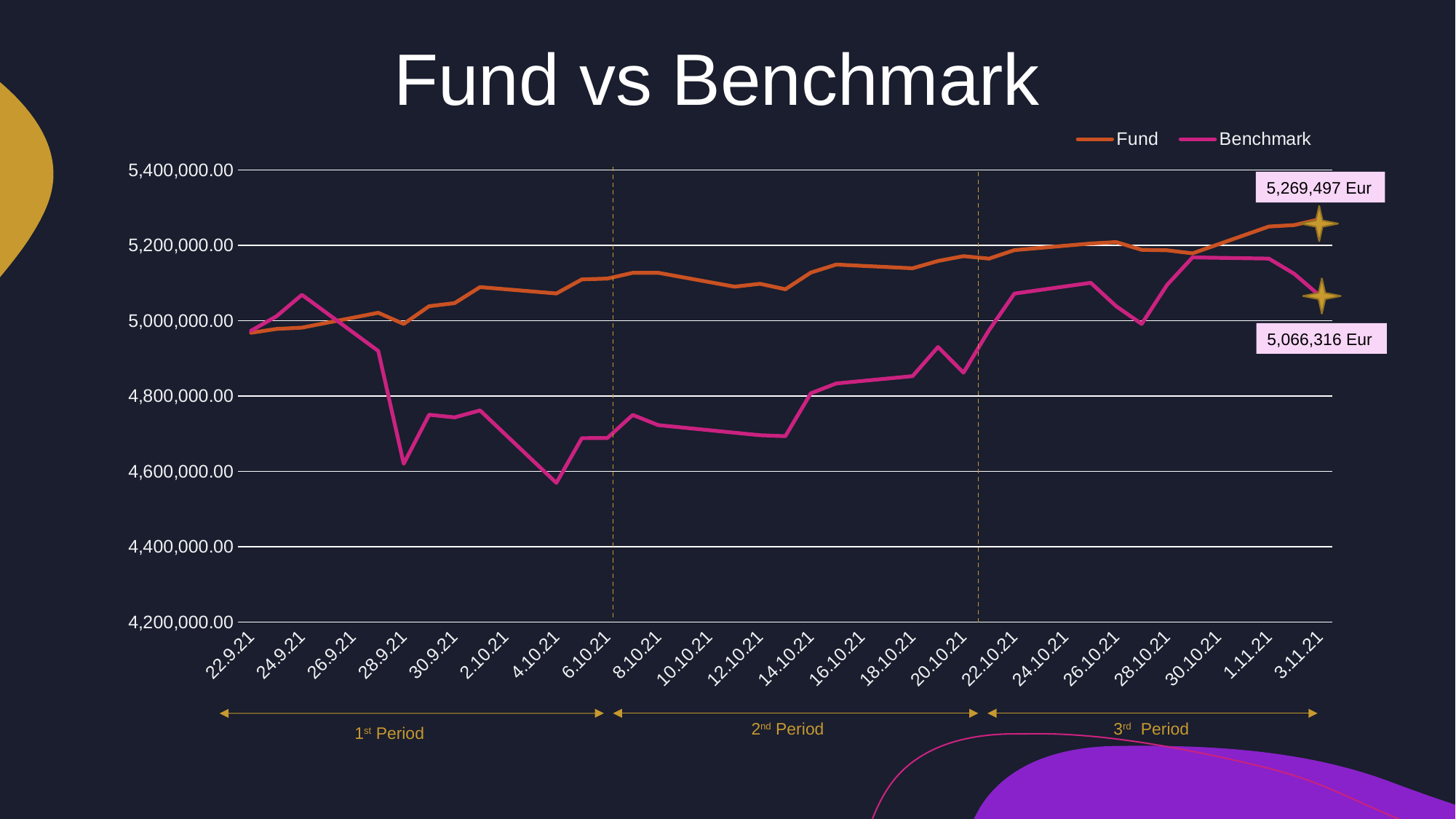

# Fund vs Benchmark

### Chart

| Category | Fund  | Benchmark |
|---|---|---|
| 44461 | 4967976.276794386 | 4973448.303644471 |
| 44462 | 4978206.0749060605 | 5011776.340800021 |
| 44463 | 4981704.498269019 | 5068802.785702189 |
| 44466 | 5021082.386572527 | 4919841.240909304 |
| 44467 | 4991494.013058808 | 4620263.694546901 |
| 44468 | 5038529.935527742 | 4750515.663205257 |
| 44469 | 5046709.94776031 | 4743559.403208679 |
| 44470 | 5089252.093972568 | 4762059.017838755 |
| 44473 | 5072334.68796861 | 4569554.478797034 |
| 44474 | 5109691.538323545 | 4688222.520874268 |
| 44475 | 5111793.467478729 | 4688531.60150378 |
| 44476 | 5127110.205741231 | 4750060.2431207495 |
| 44477 | 5127248.374195771 | 4722974.356108698 |
| 44480 | 5090394.065478993 | 4702799.942984418 |
| 44481 | 5098064.843872737 | 4696208.448539181 |
| 44482 | 5083551.699972242 | 4693428.08844071 |
| 44483 | 5127839.647429264 | 4807376.394888764 |
| 44484 | 5148992.619097363 | 4833571.992197012 |
| 44487 | 5139270.956974141 | 4852932.002146831 |
| 44488 | 5158626.618018485 | 4930260.583103084 |
| 44489 | 5171444.527045207 | 4862129.237595748 |
| 44490 | 5164797.755360641 | 4974569.919585489 |
| 44491 | 5187414.892665982 | 5072042.996701584 |
| 44494 | 5204956.134647131 | 5100699.31910659 |
| 44495 | 5208663.952507683 | 5038439.124724125 |
| 44496 | 5188117.339682214 | 4991327.788985129 |
| 44497 | 5186904.378059716 | 5095071.700344977 |
| 44498 | 5178767.516156034 | 5168044.81151007 |
| 44501 | 5249974.465719016 | 5164870.580785285 |
| 44502 | 5253859.646867922 | 5124395.239333679 |
| 44503 | 5269497.146832209 | 5066316.343044619 |
5,269,497 Eur

5,066,316 Eur
2nd Period
3rd  Period
1st Period